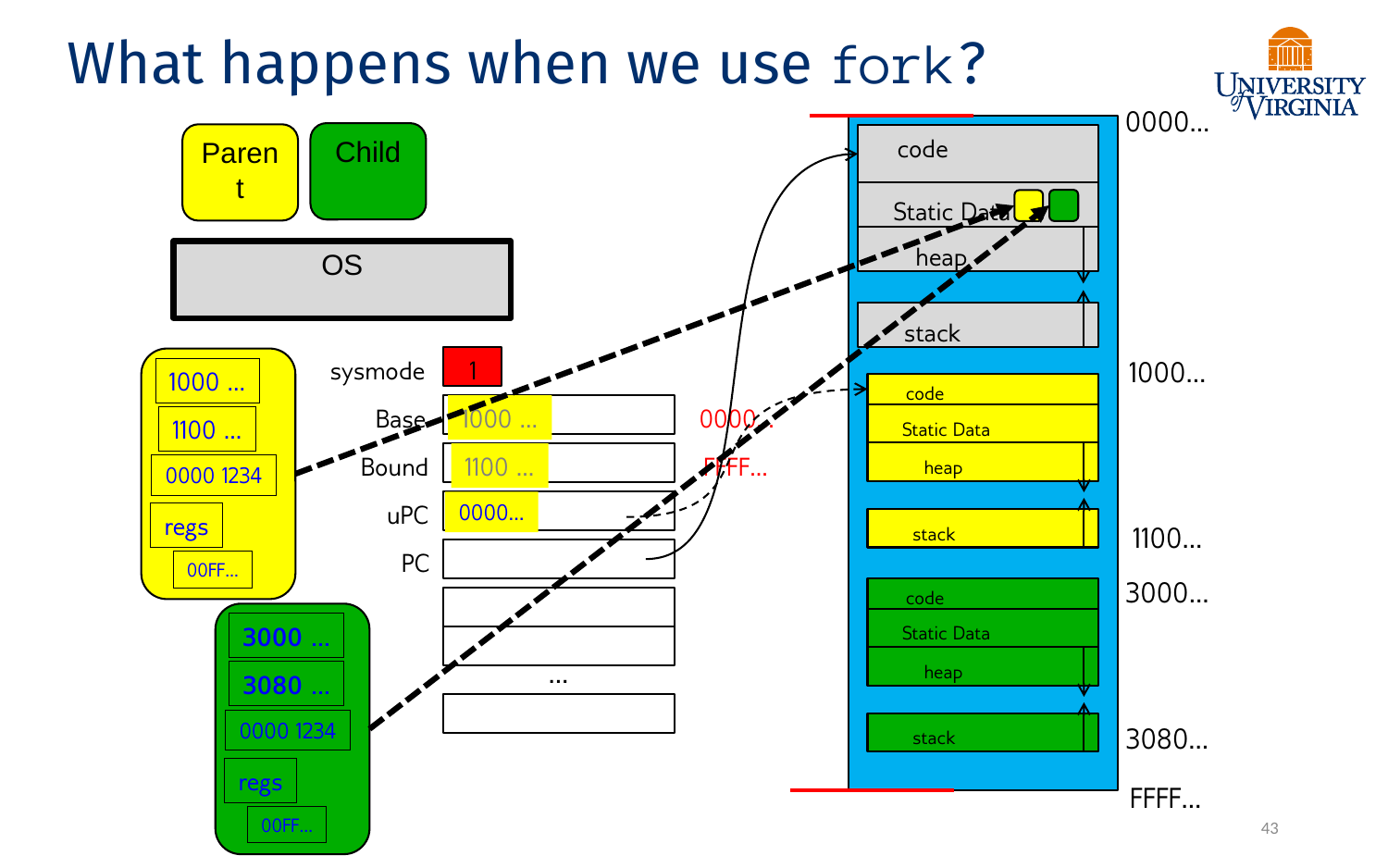

# What happens when we use fork?
0000…

Child
Parent

code

Static Data

heap

stack

OS
sysmode

1
1000…

1000 …

code

Static Data

heap

stack
Base

1000 …
0000…
1100 …
Bound

1100 …
FFFF…
0000 1234
uPC

0000…
regs
1100…
PC

00FF…
3000…

code

Static Data

heap

stack

3000 …

…
3080 …

0000 1234
3080…
regs
FFFF…
43
00FF…